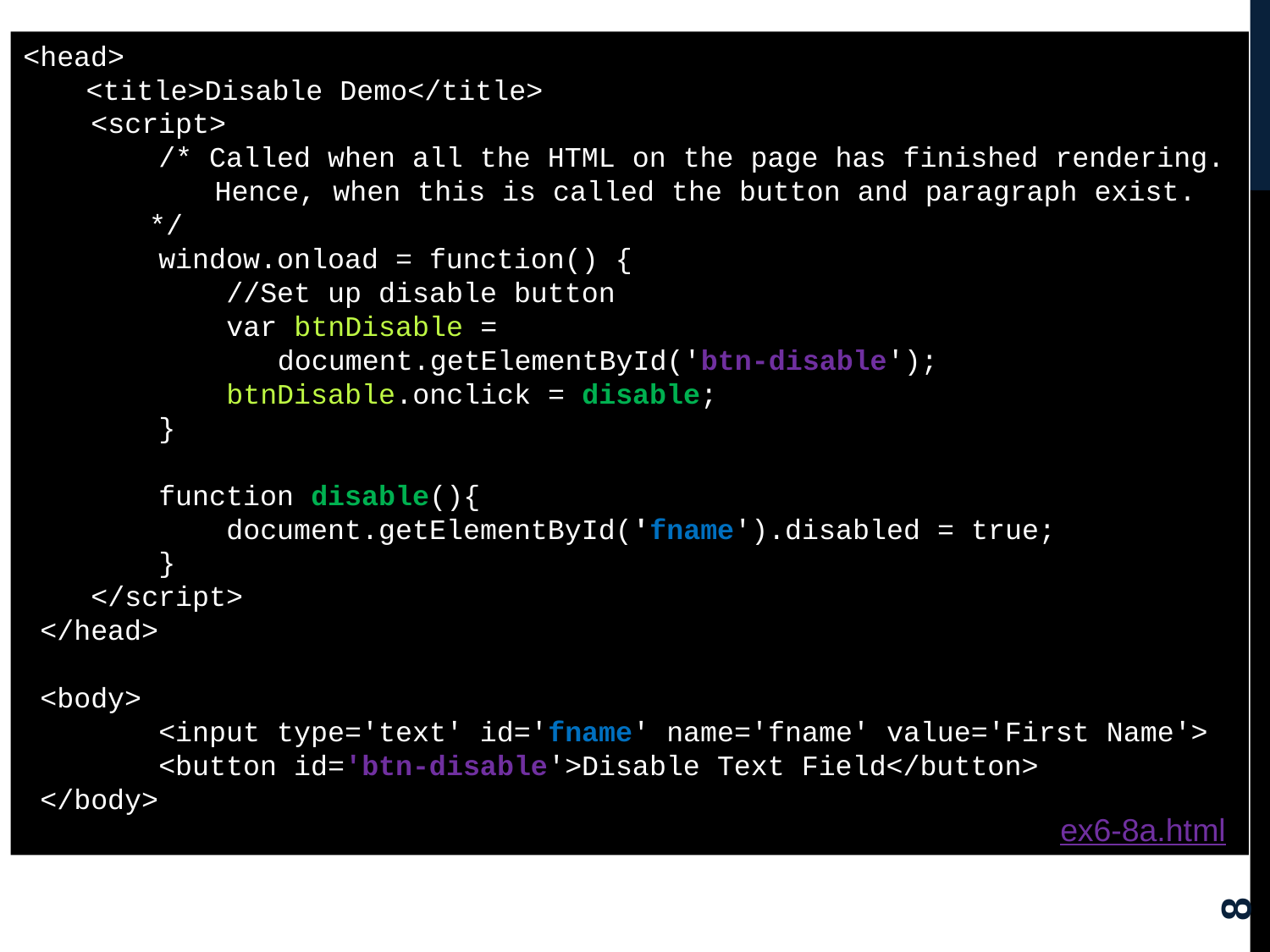

<head>
	<title>Disable Demo</title>
    <script>
        /* Called when all the HTML on the page has finished rendering.
			Hence, when this is called the button and paragraph exist.
		*/
        window.onload = function() {
            //Set up disable button
            var btnDisable =
				document.getElementById('btn-disable');
            btnDisable.onclick = disable;
        }

        function disable(){
            document.getElementById('fname').disabled = true;
        }
    </script>
 </head>

 <body>
        <input type='text' id='fname' name='fname' value='First Name'>
        <button id='btn-disable'>Disable Text Field</button>
 </body>

ex6-8a.html

8